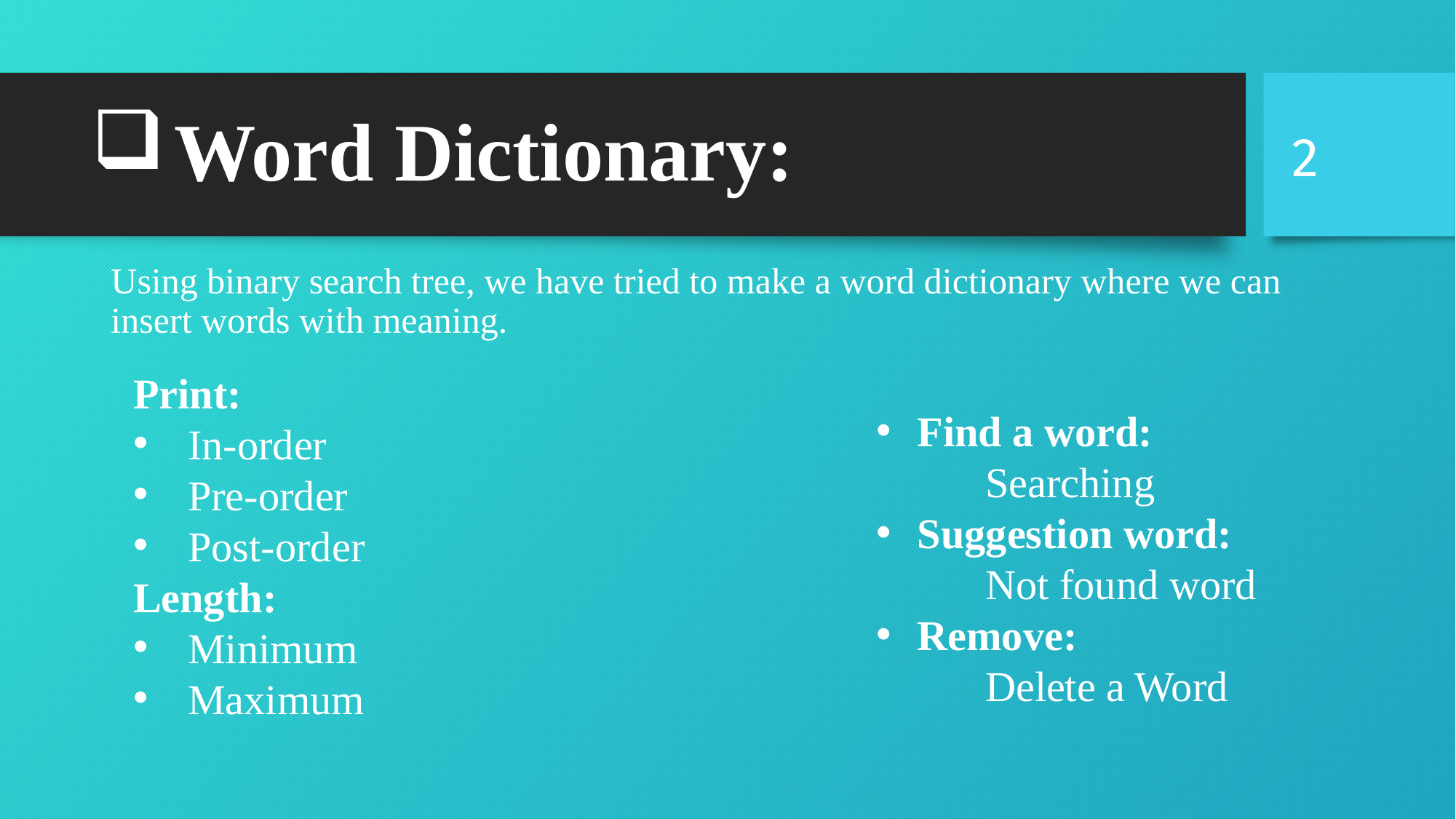

2
# Word Dictionary:
Using binary search tree, we have tried to make a word dictionary where we can insert words with meaning.

Print:
In-order
Pre-order
Post-order
Length:
Minimum
Maximum

Find a word:
	Searching
Suggestion word:
	Not found word
Remove:
	Delete a Word